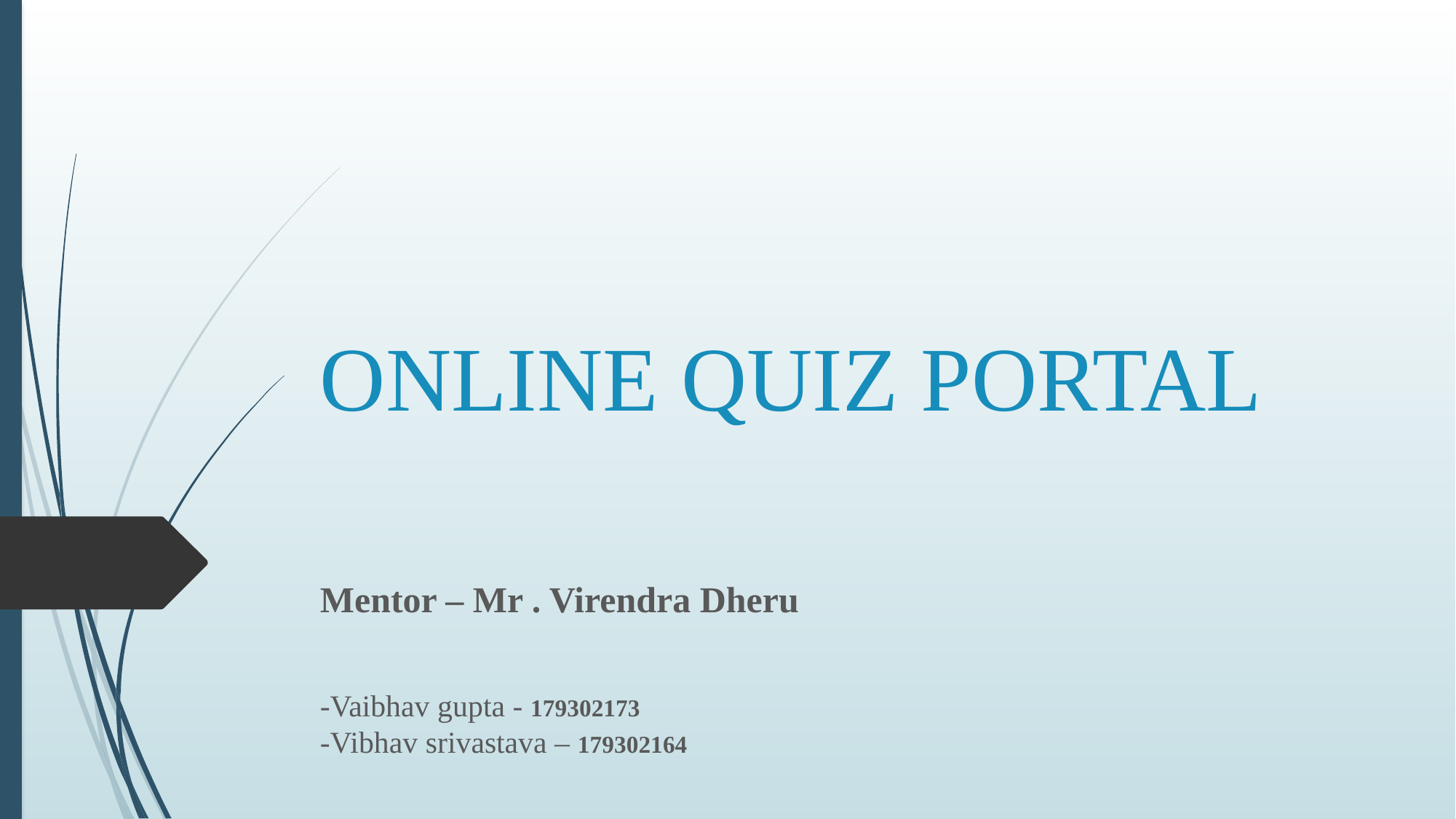

# ONLINE QUIZ PORTAL
Mentor – Mr . Virendra Dheru

-Vaibhav gupta - 179302173
-Vibhav srivastava – 179302164